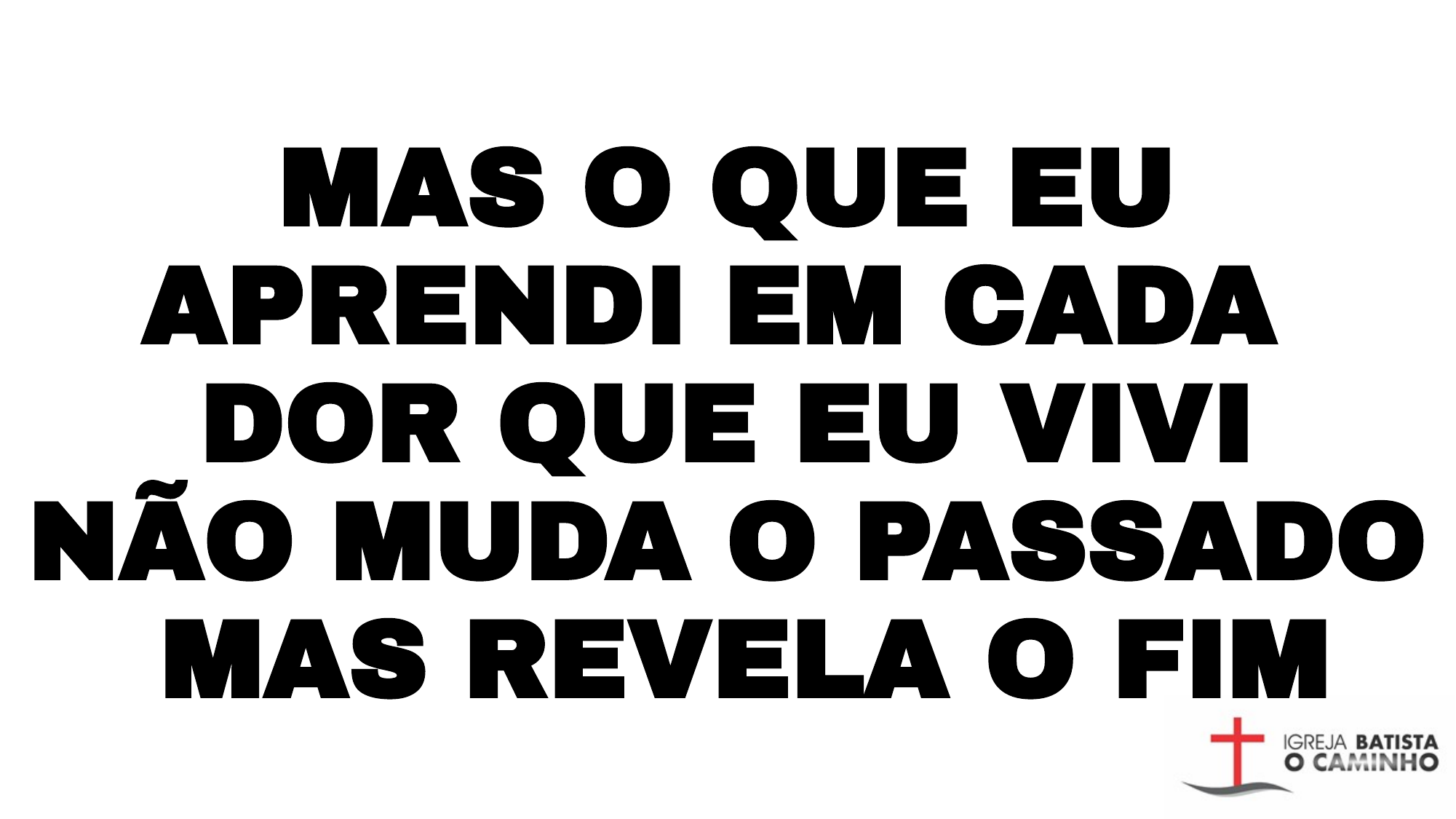

# Mas o que eu aprendi em cada dor que eu vivi Não muda o passado mas revela o fim